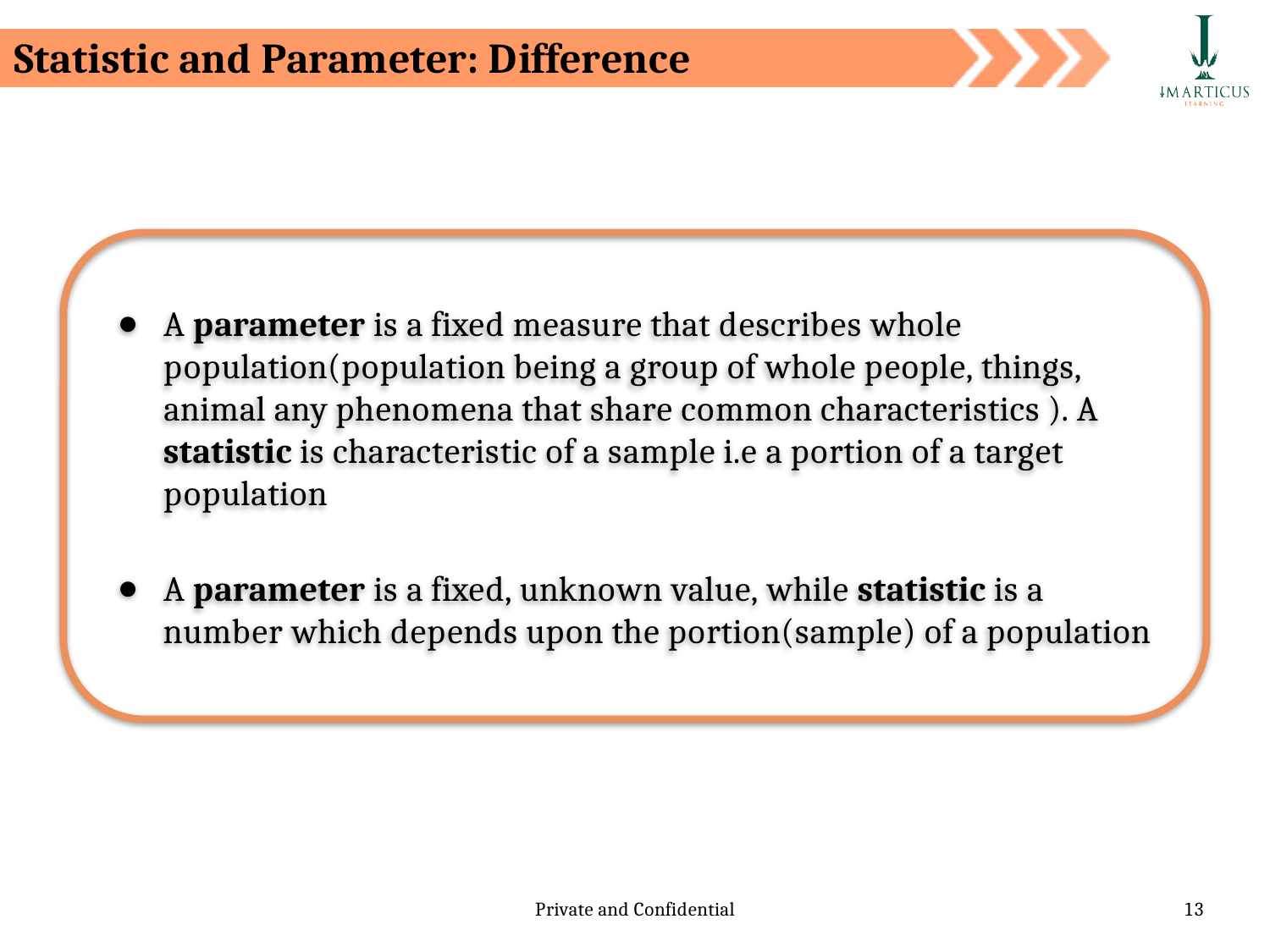

# Statistic and Parameter: Difference
A parameter is a fixed measure that describes whole population(population being a group of whole people, things, animal any phenomena that share common characteristics ). A statistic is characteristic of a sample i.e a portion of a target population
A parameter is a fixed, unknown value, while statistic is a number which depends upon the portion(sample) of a population